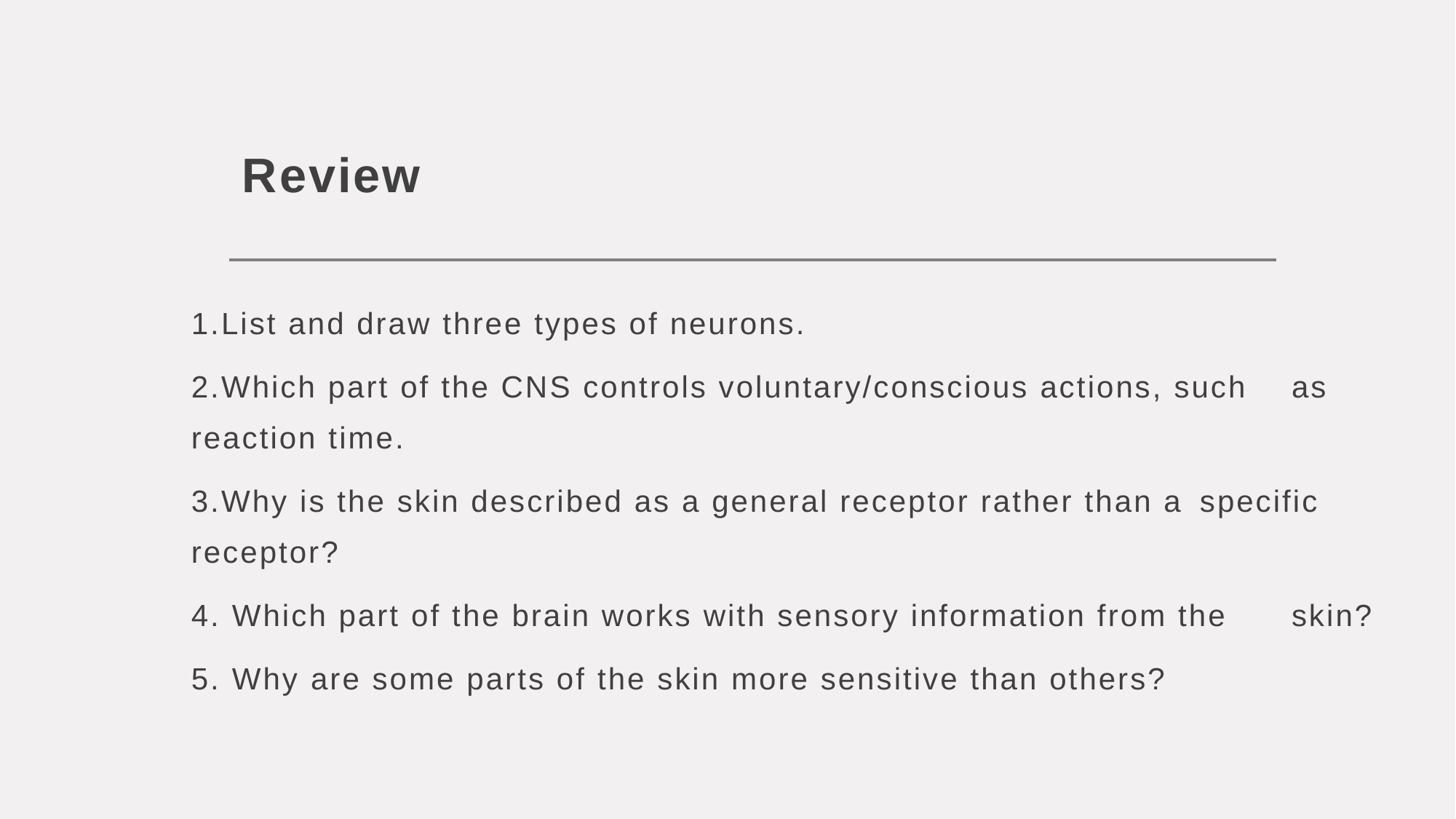

# Review
1.List and draw three types of neurons.
2.Which part of the CNS controls voluntary/conscious actions, such 	as reaction time.
3.Why is the skin described as a general receptor rather than a 	specific receptor?
4. Which part of the brain works with sensory information from the 	skin?
5. Why are some parts of the skin more sensitive than others?